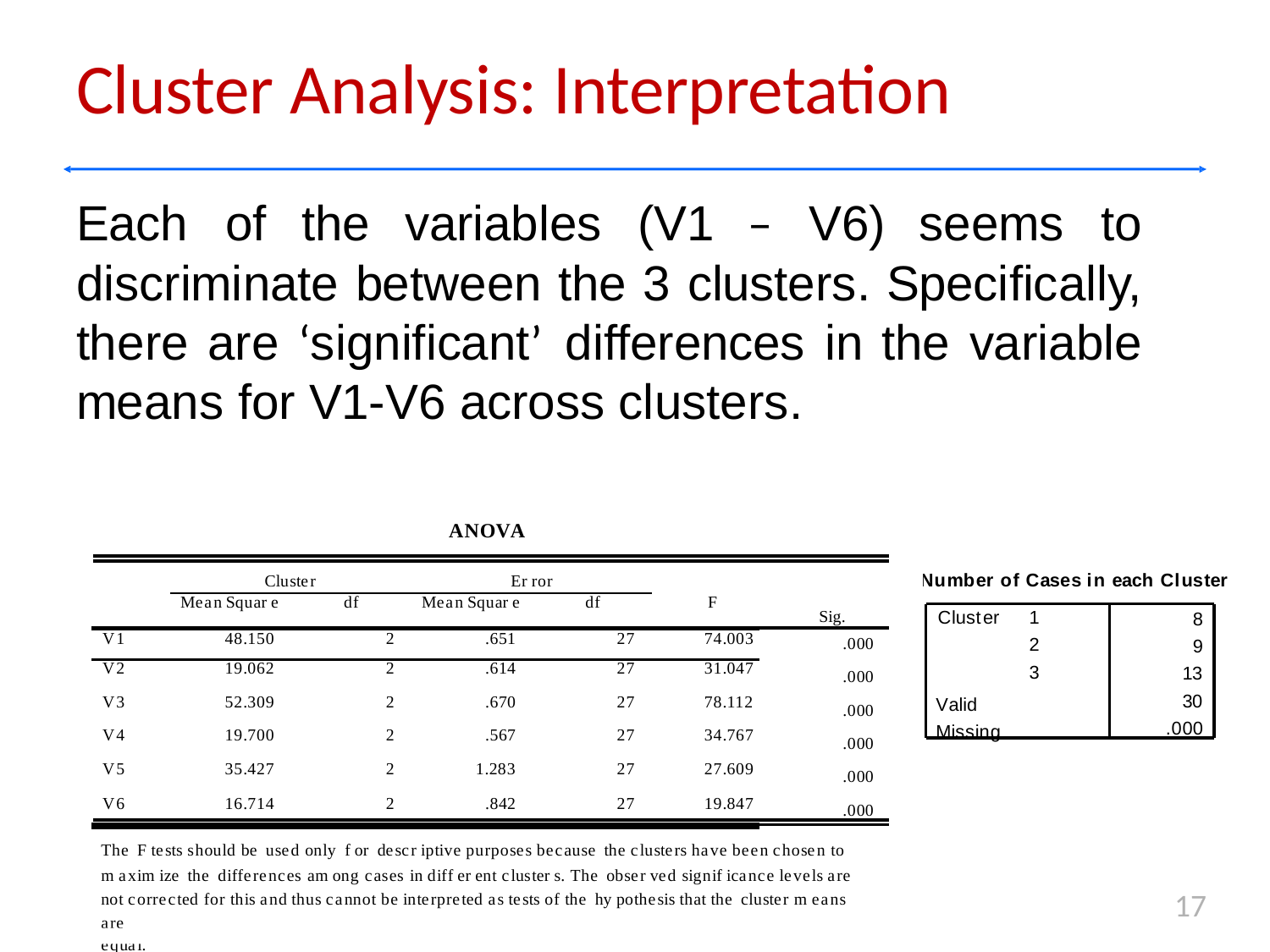

Cluster Analysis: Interpretation
Each	of	the	variables	(V1
–	V6)
seems	to
discriminate between the 3 clusters. Specifically, there are ‘significant’  differences in the variable means for V1-V6 across clusters.
ANOVA

Number of Cases in each Cluster
Cluster
Er ror
|  | Mean Squar e | df |  | Mean Squar e | df |  | F |
| --- | --- | --- | --- | --- | --- | --- | --- |
| V1 | 48.150 |  | 2 | .651 |  | 27 | 74.003 |
| V2 | 19.062 |  | 2 | .614 |  | 27 | 31.047 |
| V3 | 52.309 |  | 2 | .670 |  | 27 | 78.112 |
| V4 | 19.700 |  | 2 | .567 |  | 27 | 34.767 |
| V5 | 35.427 |  | 2 | 1.283 |  | 27 | 27.609 |
| V6 | 16.714 |  | 2 | .842 |  | 27 | 19.847 |

Sig.
Cluster	1
2
3
8
9
13
30
.000

.000
.000
.000
.000
.000
.000
Valid Missing

The  F tests should be  used only  f or  descr iptive purposes because  the clusters have been chosen to
m axim ize  the  differences am ong cases in diff er ent cluster s. The  obser ved signif icance levels are  not corrected for this and thus cannot be interpreted as tests of the  hy pothesis that the  cluster m eans are
equal.
17